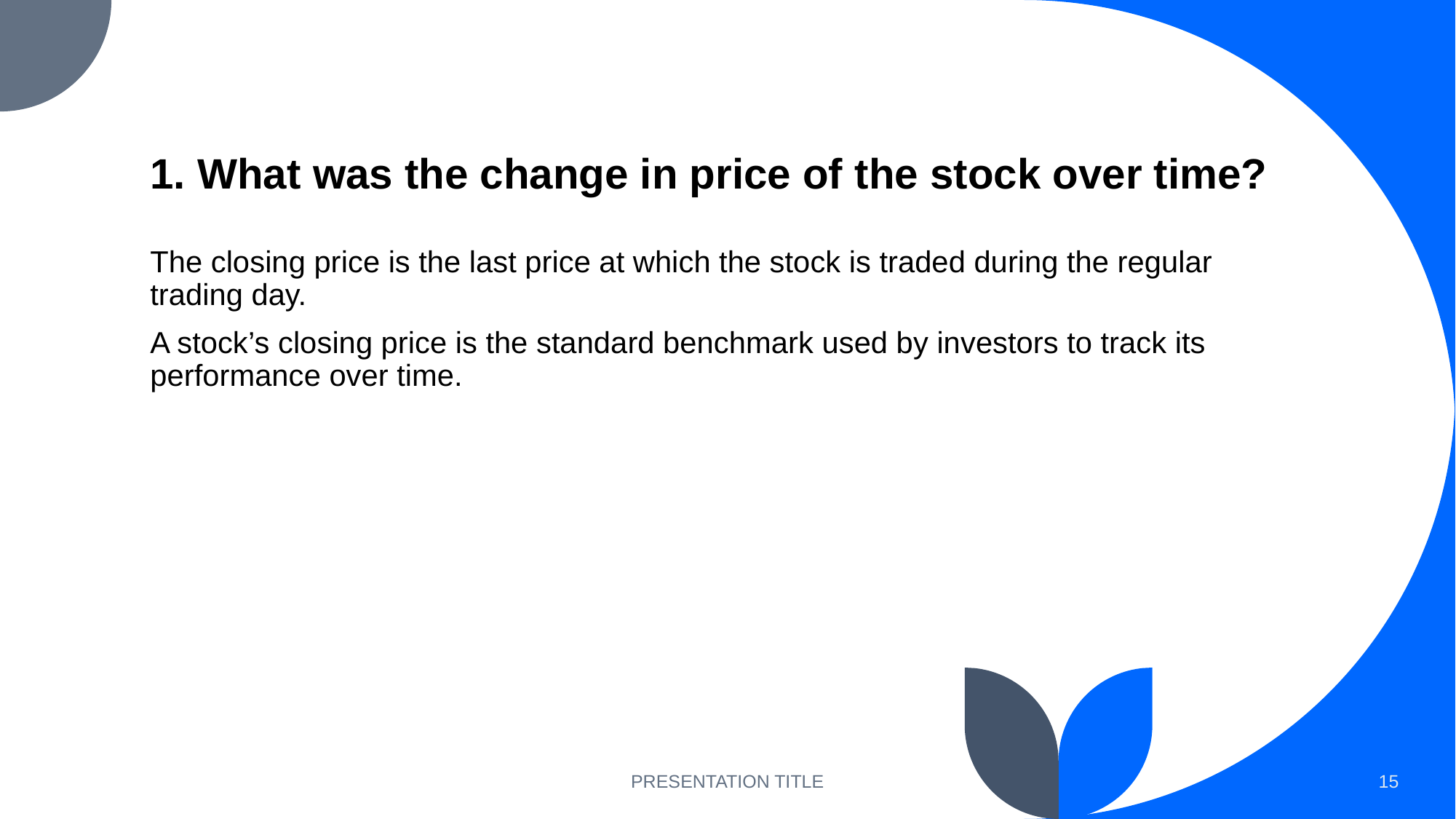

# 1. What was the change in price of the stock over time?
The closing price is the last price at which the stock is traded during the regular trading day.
A stock’s closing price is the standard benchmark used by investors to track its performance over time.

PRESENTATION TITLE
15